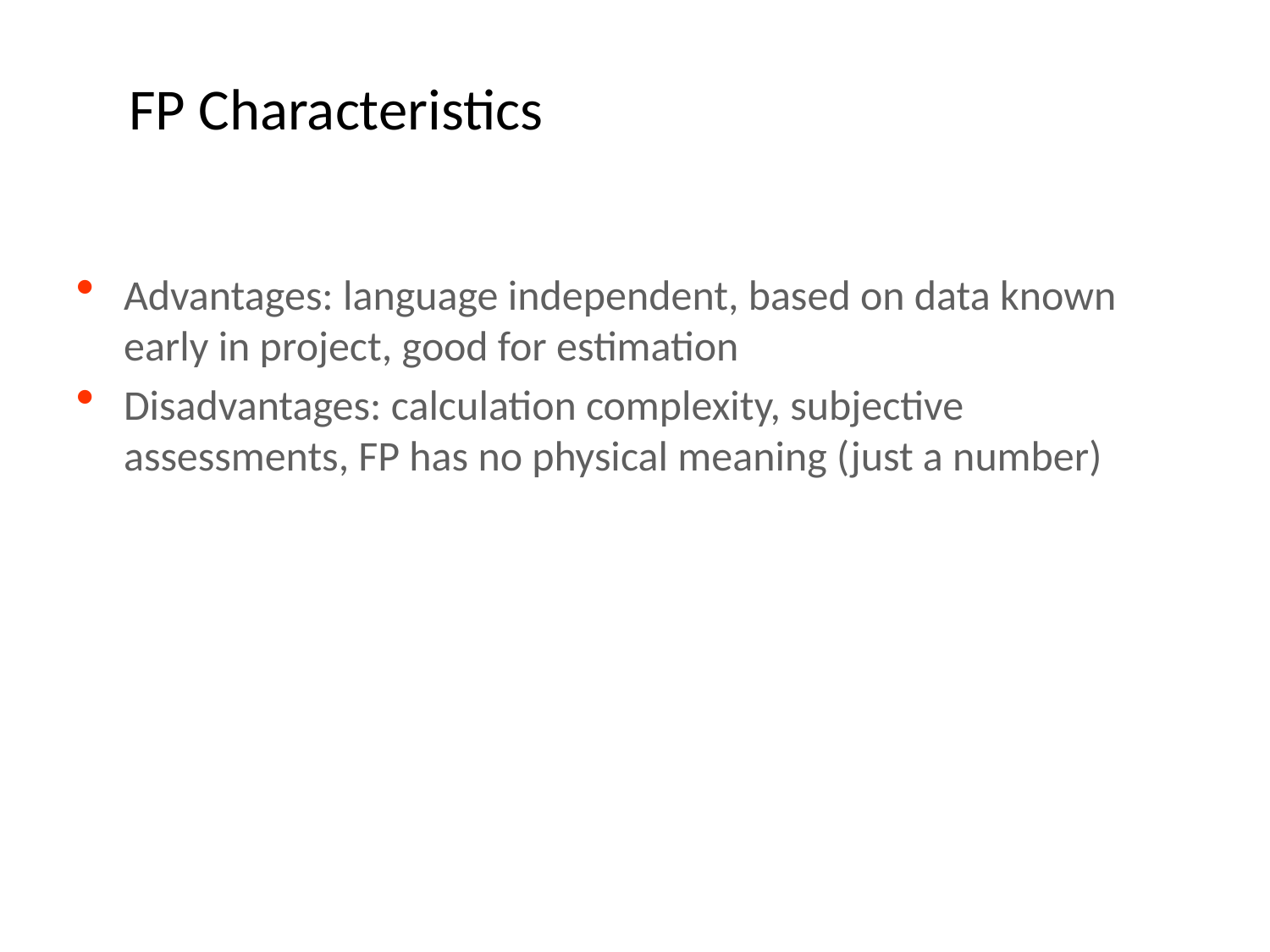

# FP Characteristics
Advantages: language independent, based on data known early in project, good for estimation
Disadvantages: calculation complexity, subjective assessments, FP has no physical meaning (just a number)